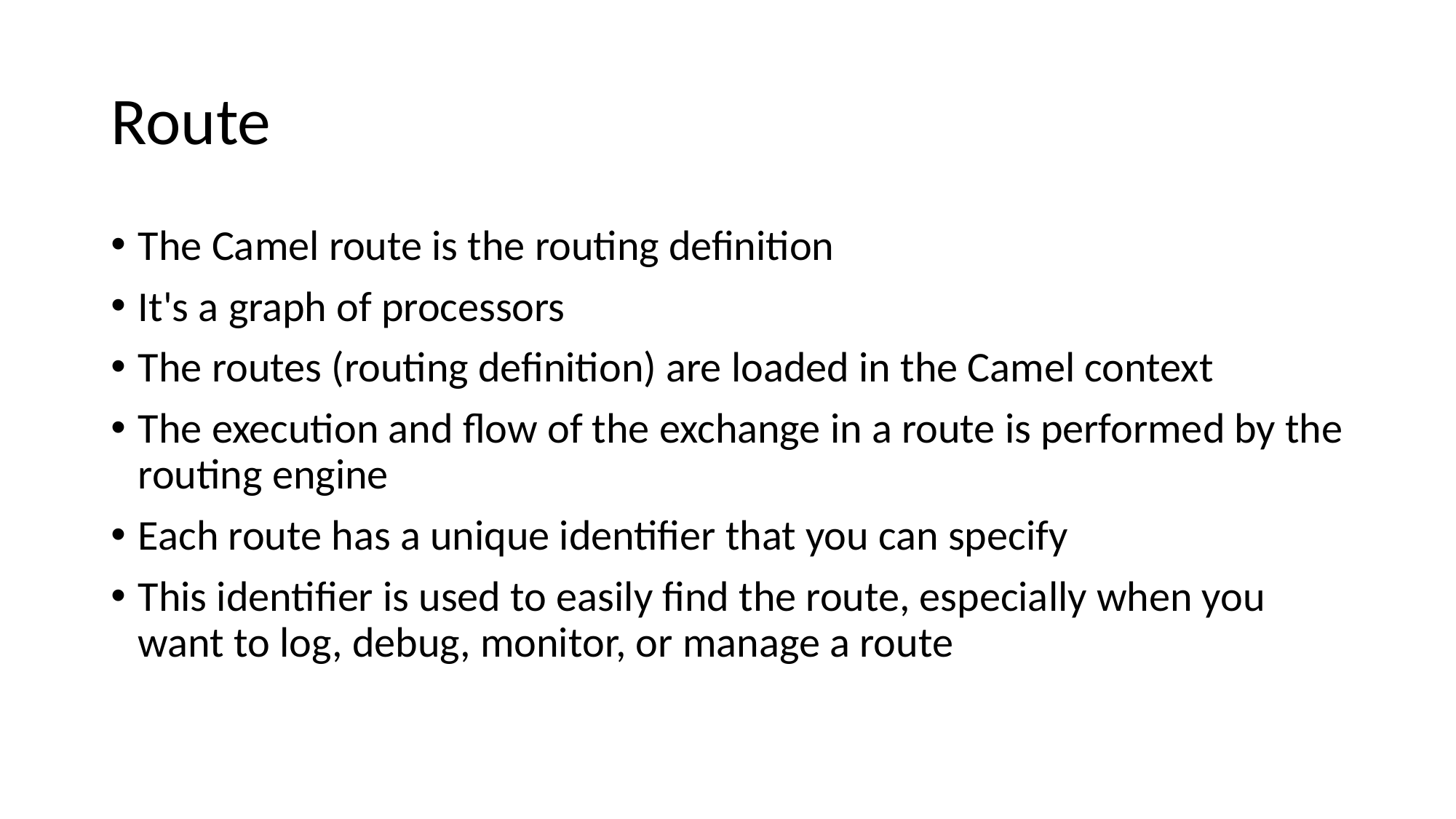

# Route
The Camel route is the routing definition
It's a graph of processors
The routes (routing definition) are loaded in the Camel context
The execution and flow of the exchange in a route is performed by the routing engine
Each route has a unique identifier that you can specify
This identifier is used to easily find the route, especially when you want to log, debug, monitor, or manage a route